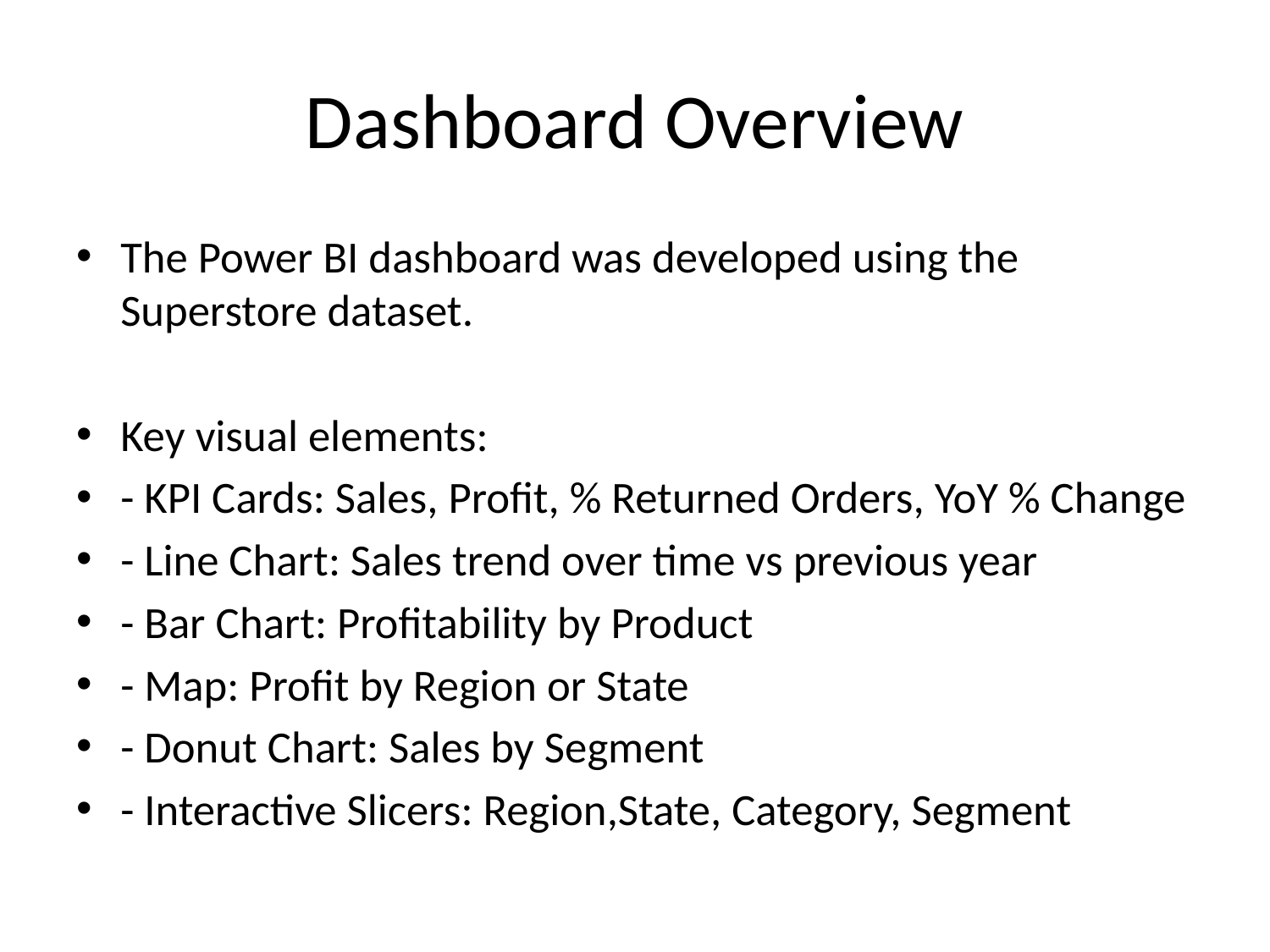

# Dashboard Overview
The Power BI dashboard was developed using the Superstore dataset.

Key visual elements:
- KPI Cards: Sales, Profit, % Returned Orders, YoY % Change
- Line Chart: Sales trend over time vs previous year
- Bar Chart: Profitability by Product
- Map: Profit by Region or State
- Donut Chart: Sales by Segment
- Interactive Slicers: Region,State, Category, Segment